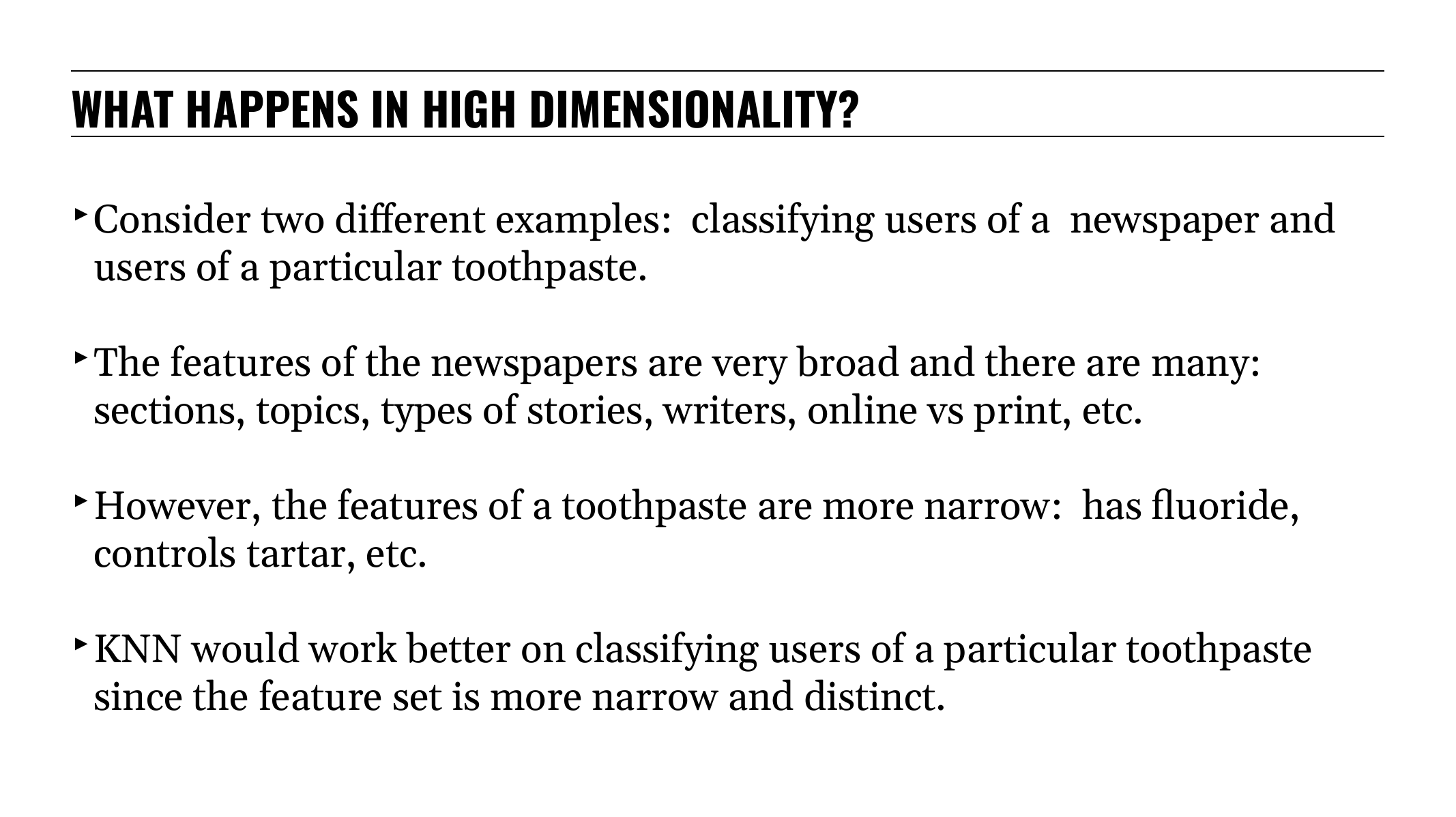

WHAT HAPPENS IN HIGH DIMENSIONALITY?

Consider two different examples:  classifying users of a  newspaper and users of a particular toothpaste.

The features of the newspapers are very broad and there are many:  sections, topics, types of stories, writers, online vs print, etc.

However, the features of a toothpaste are more narrow:  has fluoride, controls tartar, etc.

KNN would work better on classifying users of a particular toothpaste since the feature set is more narrow and distinct.